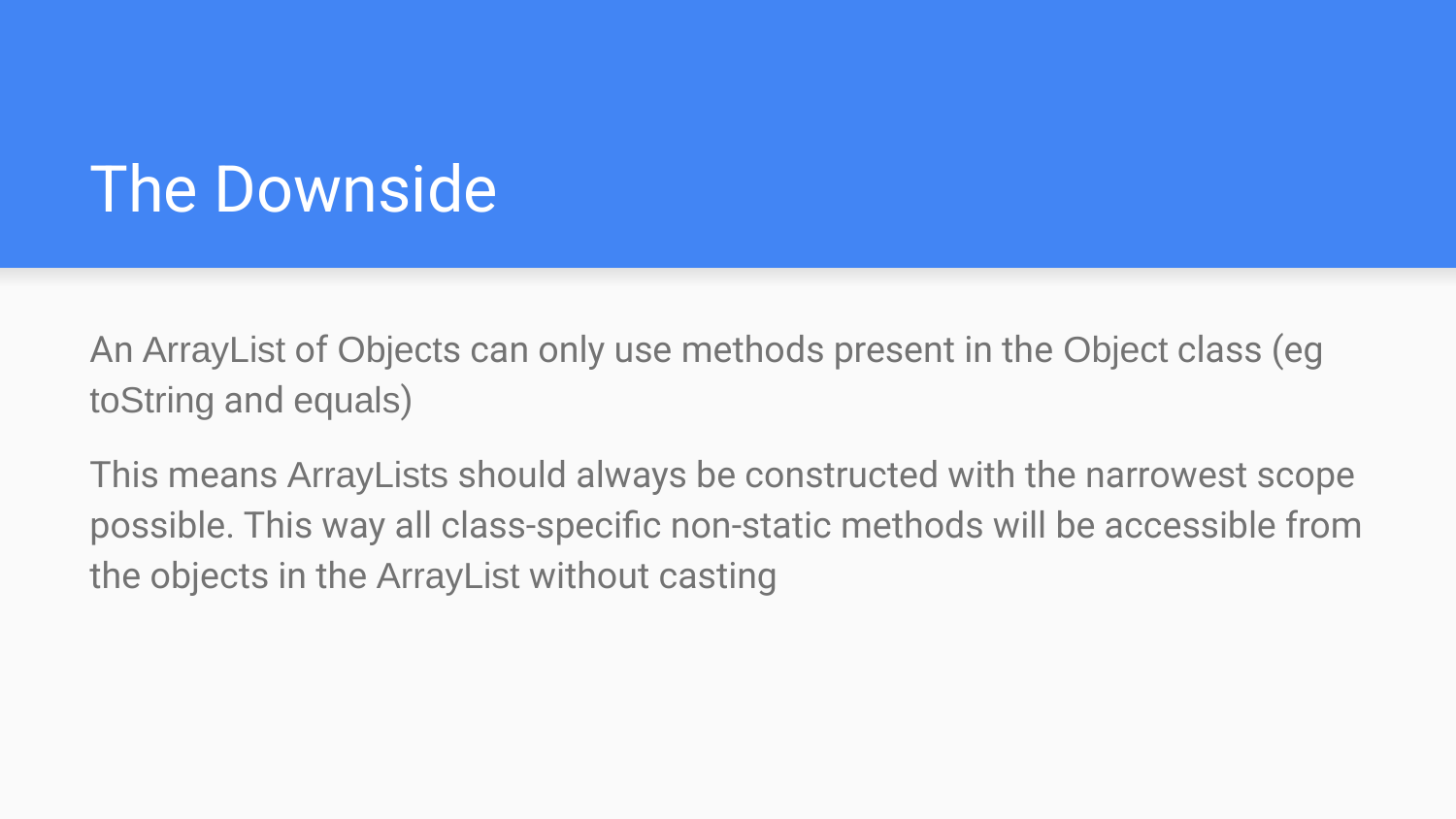

# The Downside
An ArrayList of Objects can only use methods present in the Object class (eg toString and equals)
This means ArrayLists should always be constructed with the narrowest scope possible. This way all class-specific non-static methods will be accessible from the objects in the ArrayList without casting